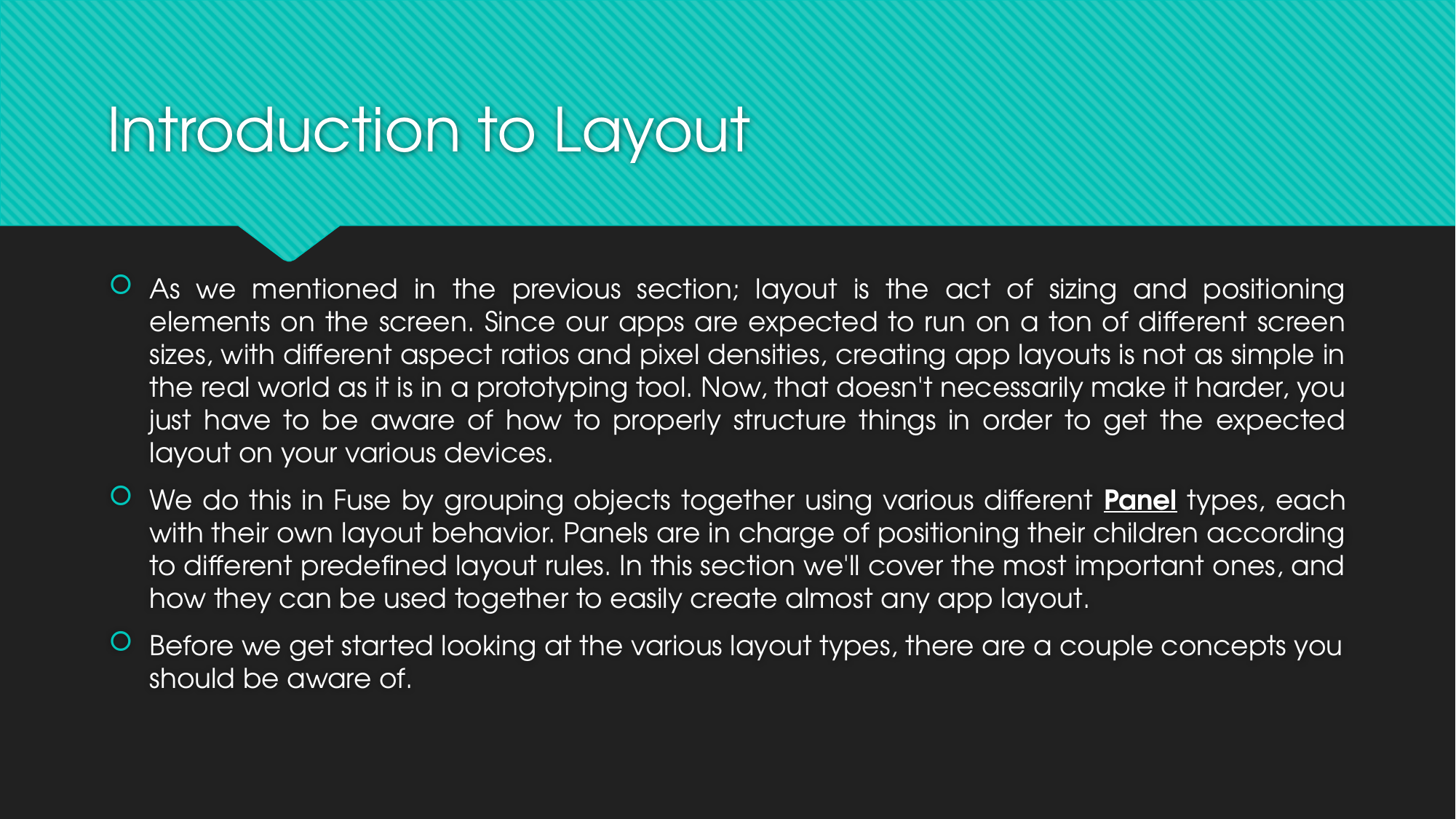

# Introduction to Layout
As we mentioned in the previous section; layout is the act of sizing and positioning elements on the screen. Since our apps are expected to run on a ton of different screen sizes, with different aspect ratios and pixel densities, creating app layouts is not as simple in the real world as it is in a prototyping tool. Now, that doesn't necessarily make it harder, you just have to be aware of how to properly structure things in order to get the expected layout on your various devices.
We do this in Fuse by grouping objects together using various different Panel types, each with their own layout behavior. Panels are in charge of positioning their children according to different predefined layout rules. In this section we'll cover the most important ones, and how they can be used together to easily create almost any app layout.
Before we get started looking at the various layout types, there are a couple concepts you should be aware of.